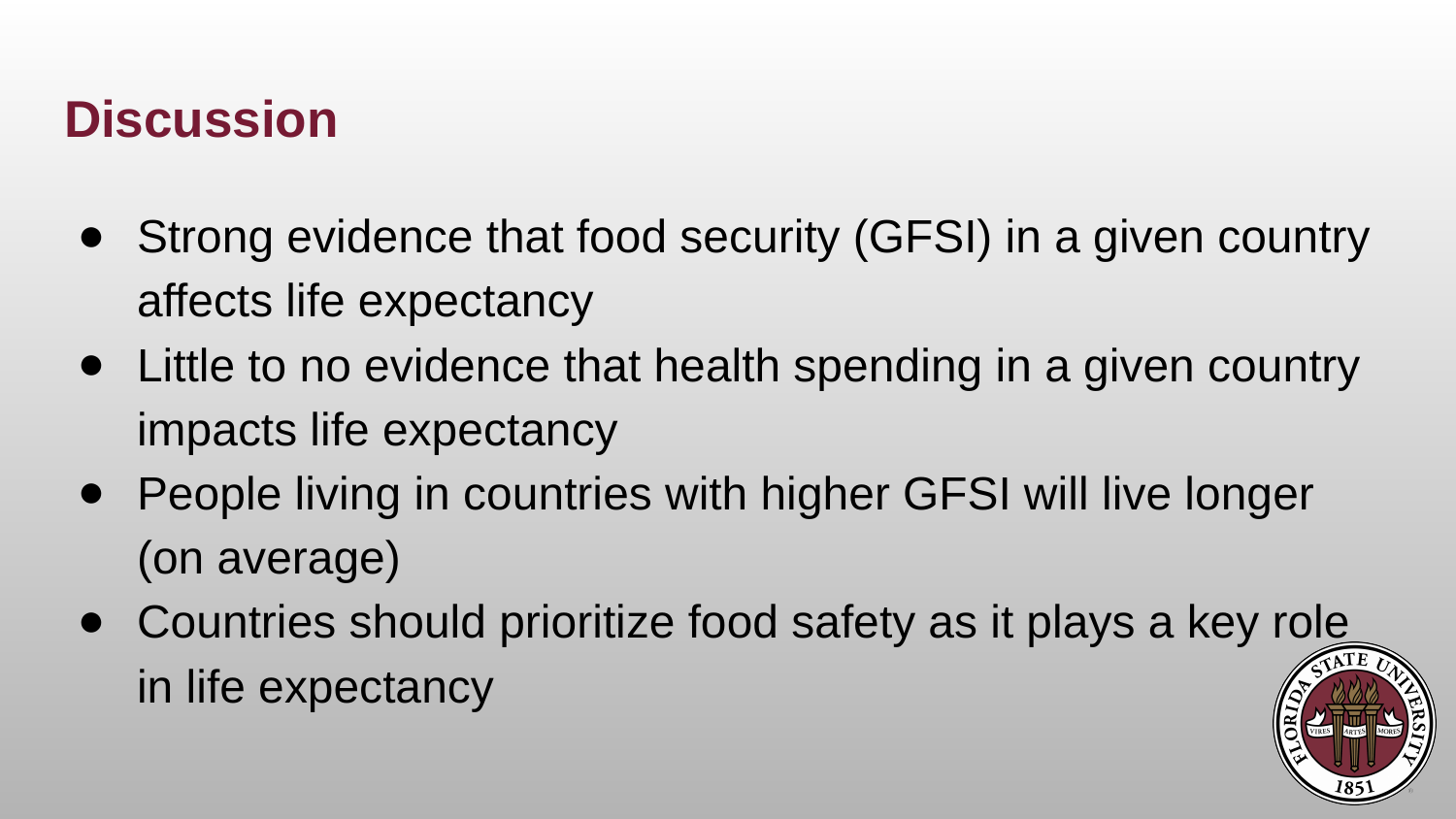

# Discussion
Strong evidence that food security (GFSI) in a given country affects life expectancy
Little to no evidence that health spending in a given country impacts life expectancy
People living in countries with higher GFSI will live longer (on average)
Countries should prioritize food safety as it plays a key role in life expectancy